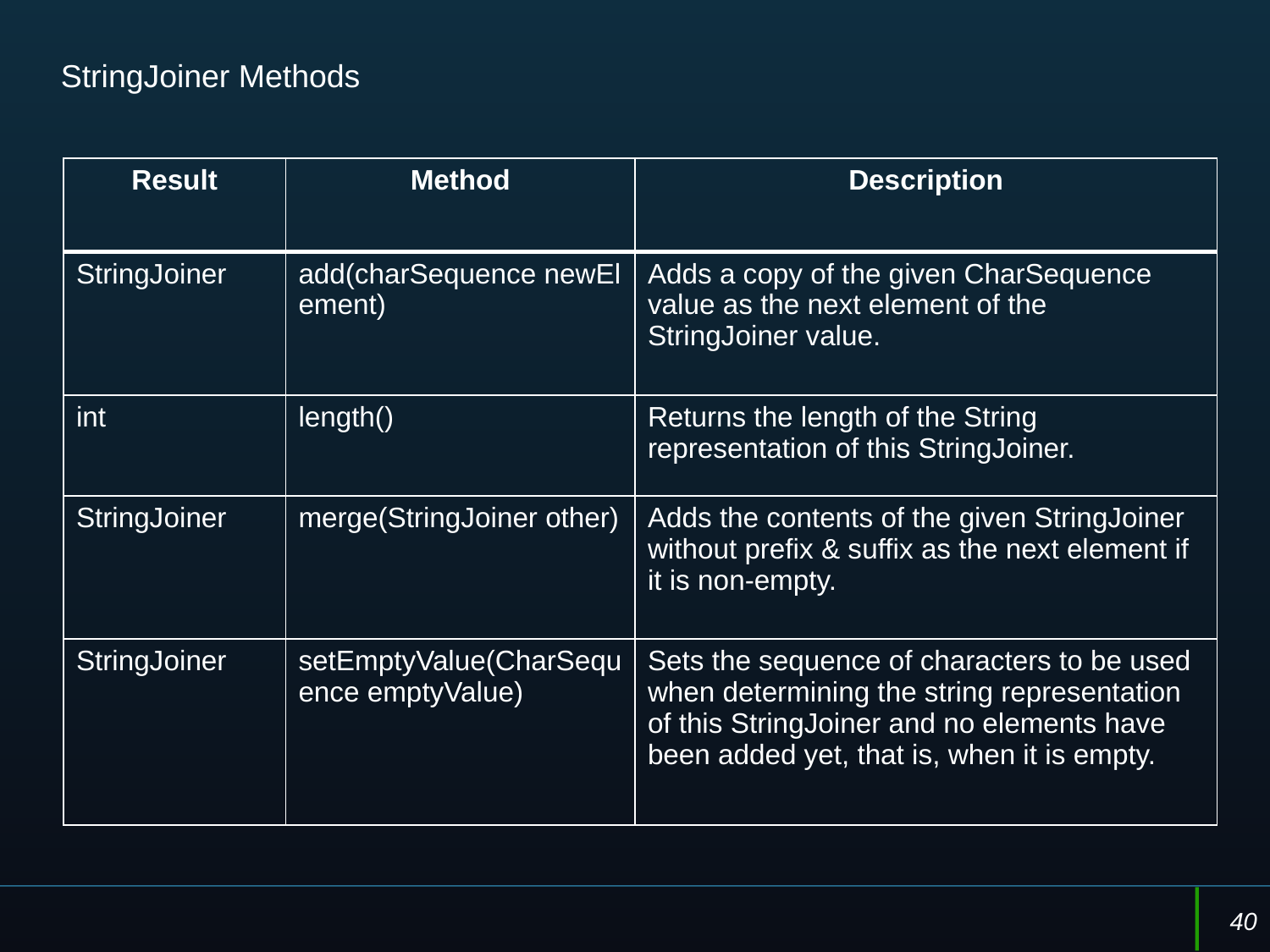

# StringJoiner Methods
| Result | Method | Description |
| --- | --- | --- |
| StringJoiner | add(charSequence newElement) | Adds a copy of the given CharSequence value as the next element of the StringJoiner value. |
| int | length() | Returns the length of the String representation of this StringJoiner. |
| StringJoiner | merge(StringJoiner other) | Adds the contents of the given StringJoiner without prefix & suffix as the next element if it is non-empty. |
| StringJoiner | setEmptyValue(CharSequence emptyValue) | Sets the sequence of characters to be used when determining the string representation of this StringJoiner and no elements have been added yet, that is, when it is empty. |
40